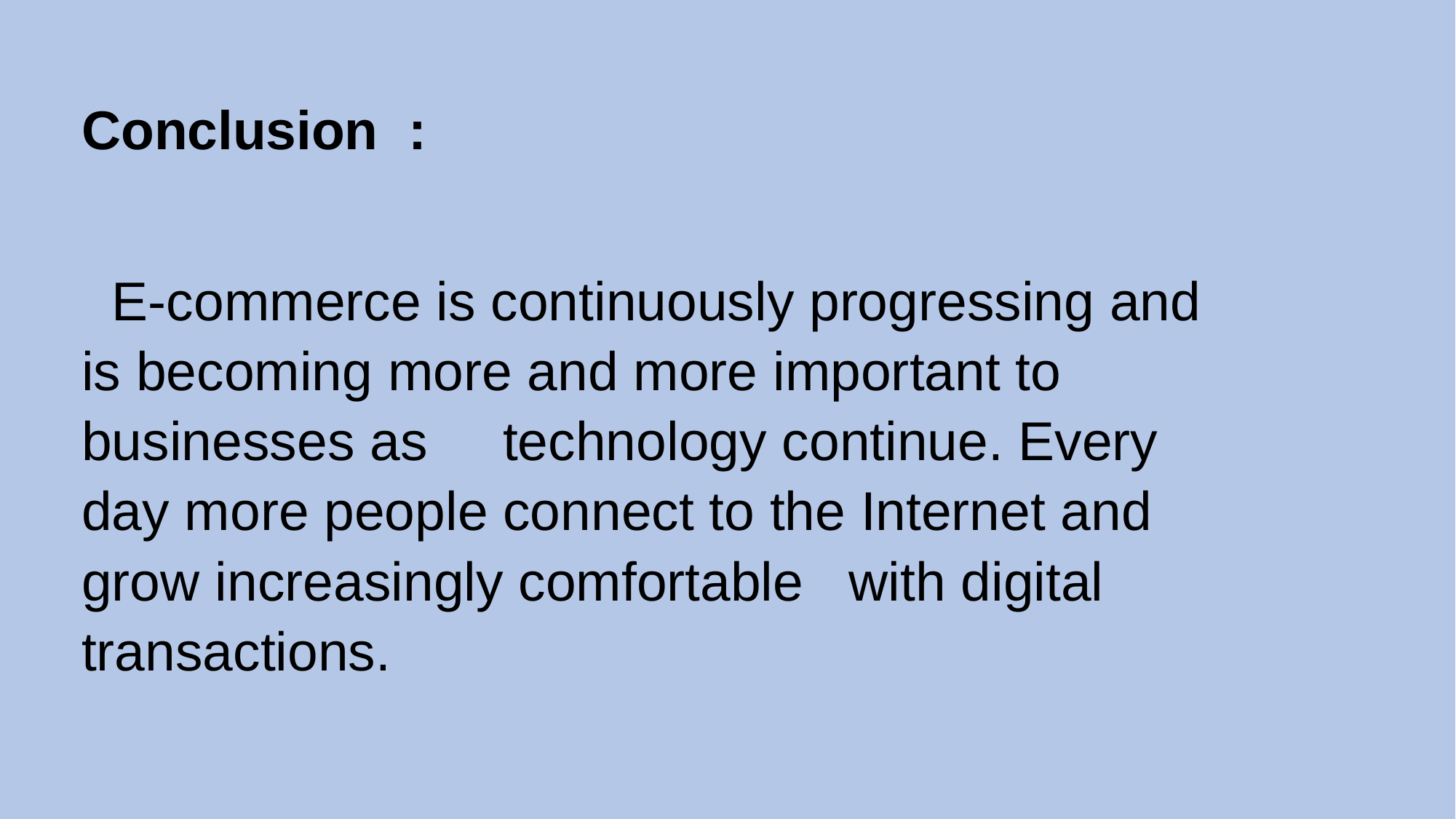

Conclusion  :

  E-commerce is continuously progressing and is becoming more and more important to businesses as     technology continue. Every day more people connect to the Internet and grow increasingly comfortable   with digital transactions.